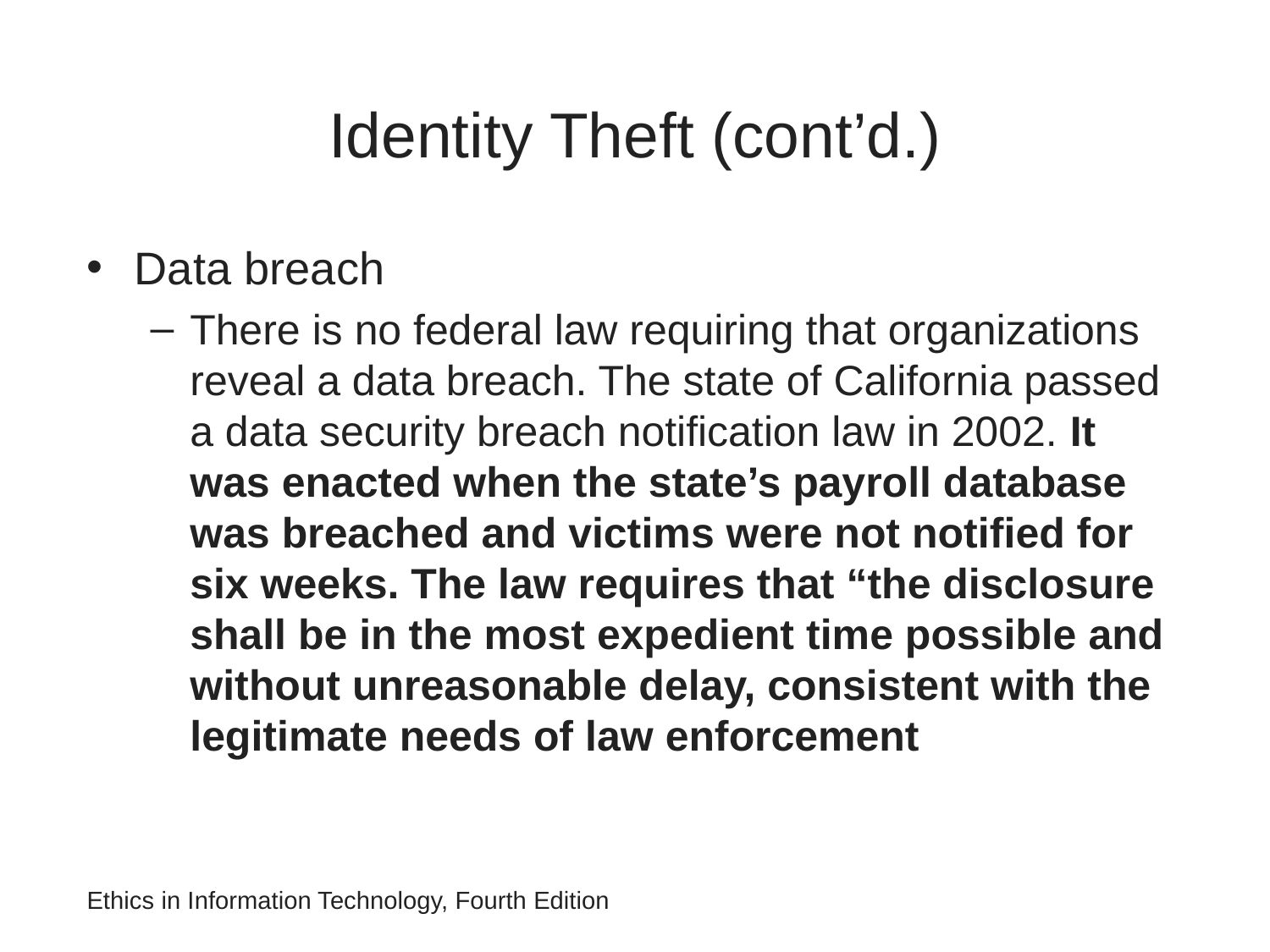

# Identity Theft (cont’d.)
Data breach
There is no federal law requiring that organizations reveal a data breach. The state of California passed a data security breach notification law in 2002. It was enacted when the state’s payroll database was breached and victims were not notified for six weeks. The law requires that “the disclosure shall be in the most expedient time possible and without unreasonable delay, consistent with the legitimate needs of law enforcement
Ethics in Information Technology, Fourth Edition